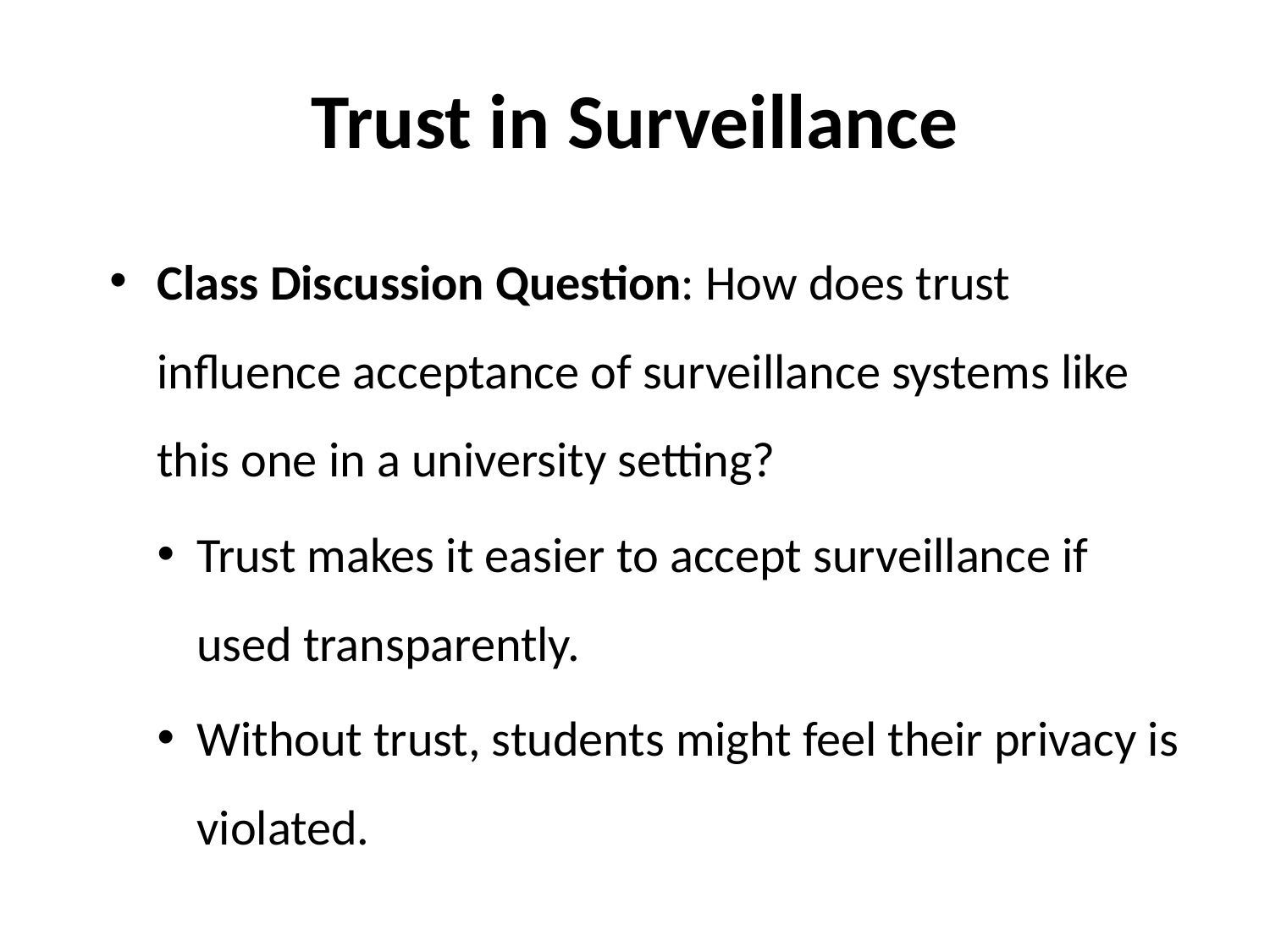

# Trust in Surveillance
Class Discussion Question: How does trust influence acceptance of surveillance systems like this one in a university setting?
Trust makes it easier to accept surveillance if used transparently.
Without trust, students might feel their privacy is violated.